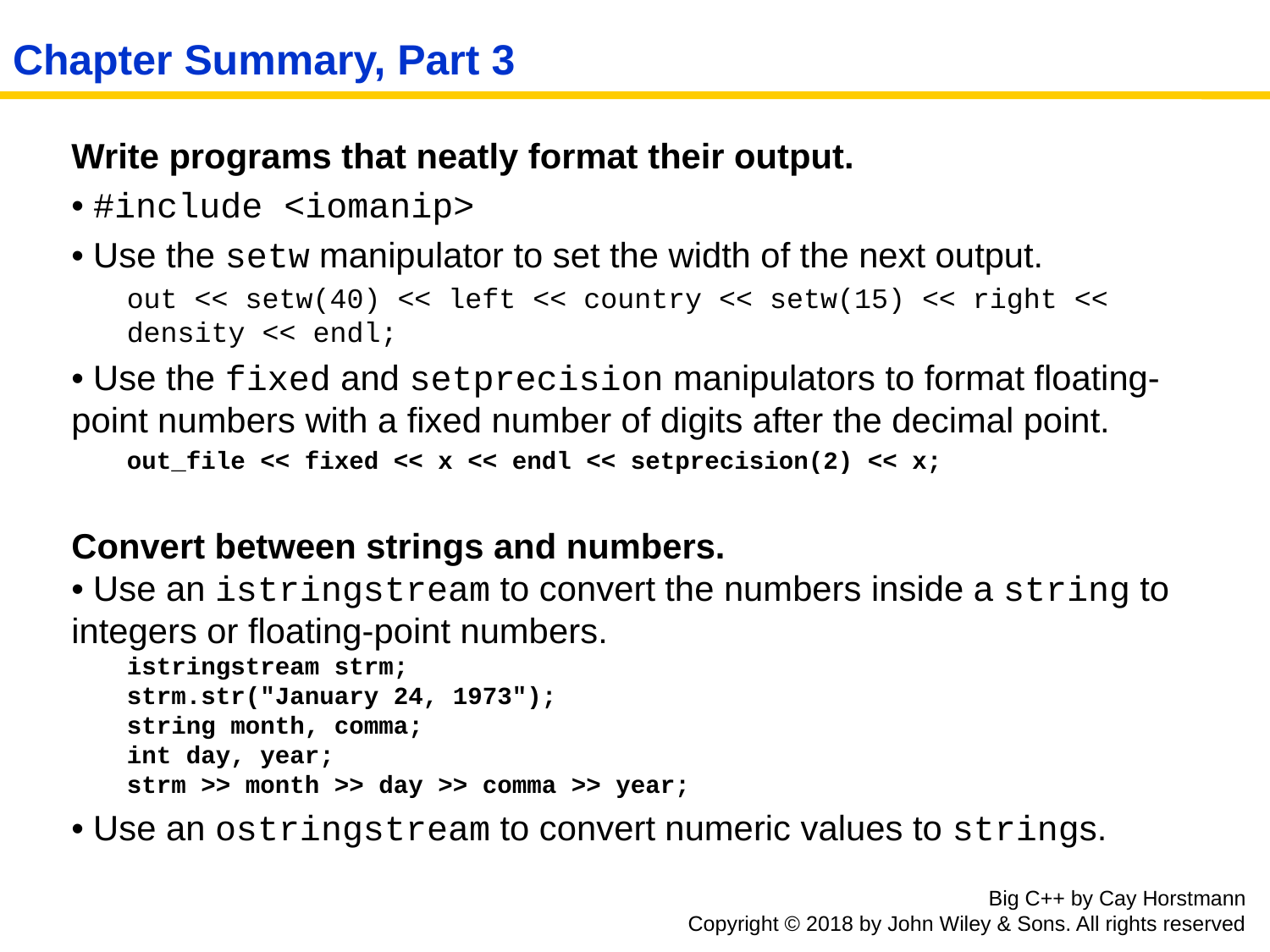

# Chapter Summary, Part 3
Write programs that neatly format their output.
• #include <iomanip>
• Use the setw manipulator to set the width of the next output.
out << setw(40) << left << country << setw(15) << right << density << endl;
• Use the fixed and setprecision manipulators to format floating-point numbers with a fixed number of digits after the decimal point.
out_file << fixed << x << endl << setprecision(2) << x;

Convert between strings and numbers.
• Use an istringstream to convert the numbers inside a string to integers or floating-point numbers.
istringstream strm;
strm.str("January 24, 1973");
string month, comma;
int day, year;
strm >> month >> day >> comma >> year;
• Use an ostringstream to convert numeric values to strings.
Big C++ by Cay Horstmann
Copyright © 2018 by John Wiley & Sons. All rights reserved